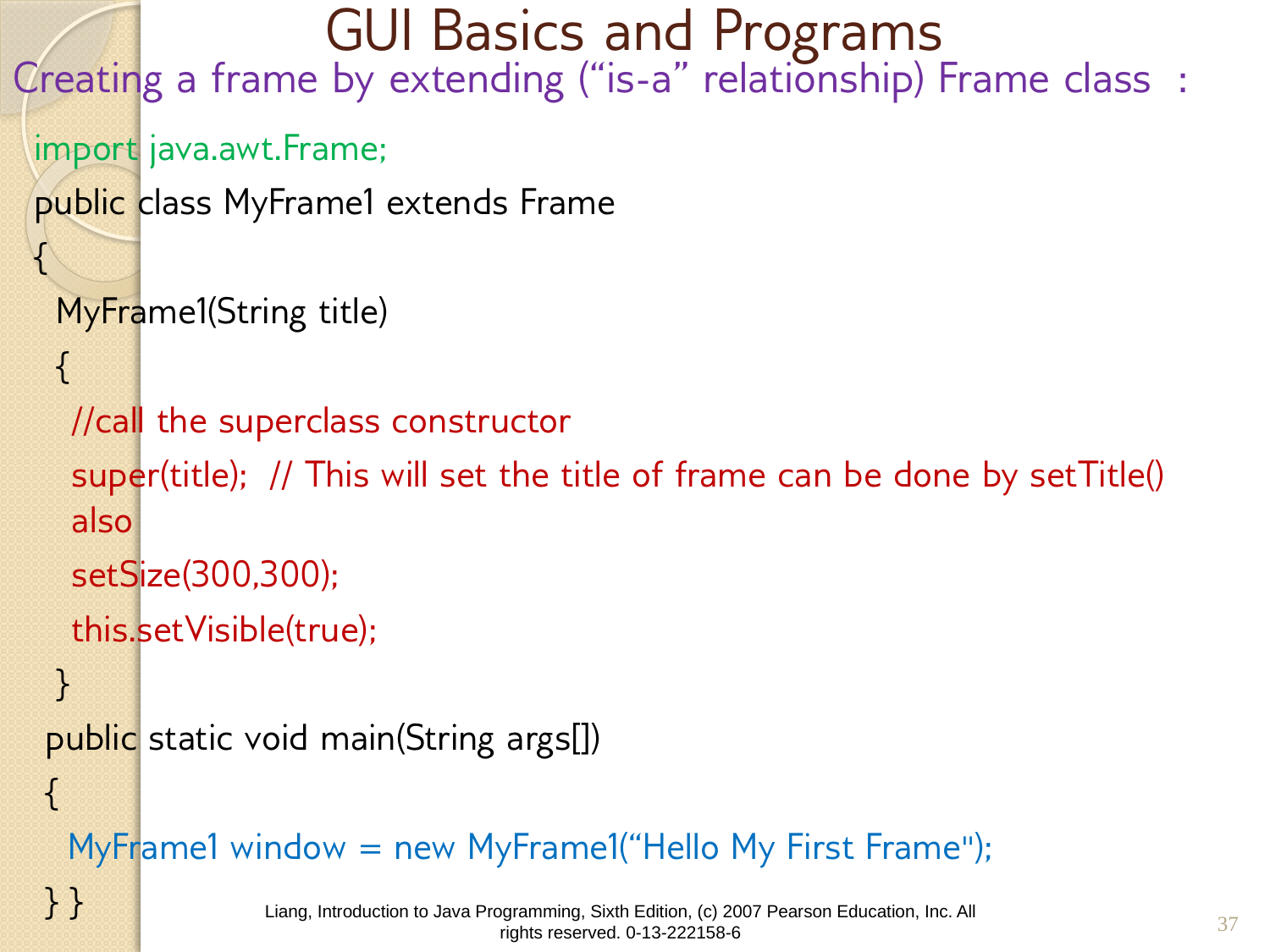

# GUI Basics and Programs
Creating a frame by extending (“is-a” relationship) Frame class  :
import java.awt.Frame;
public class MyFrame1 extends Frame
{
  MyFrame1(String title)
  {
  	//call the superclass constructor
  	super(title);  // This will set the title of frame can be done by setTitle() also
	setSize(300,300);
	this.setVisible(true);
  }
 public static void main(String args[])
 {
   MyFrame1 window = new MyFrame1(“Hello My First Frame");
 } }

37